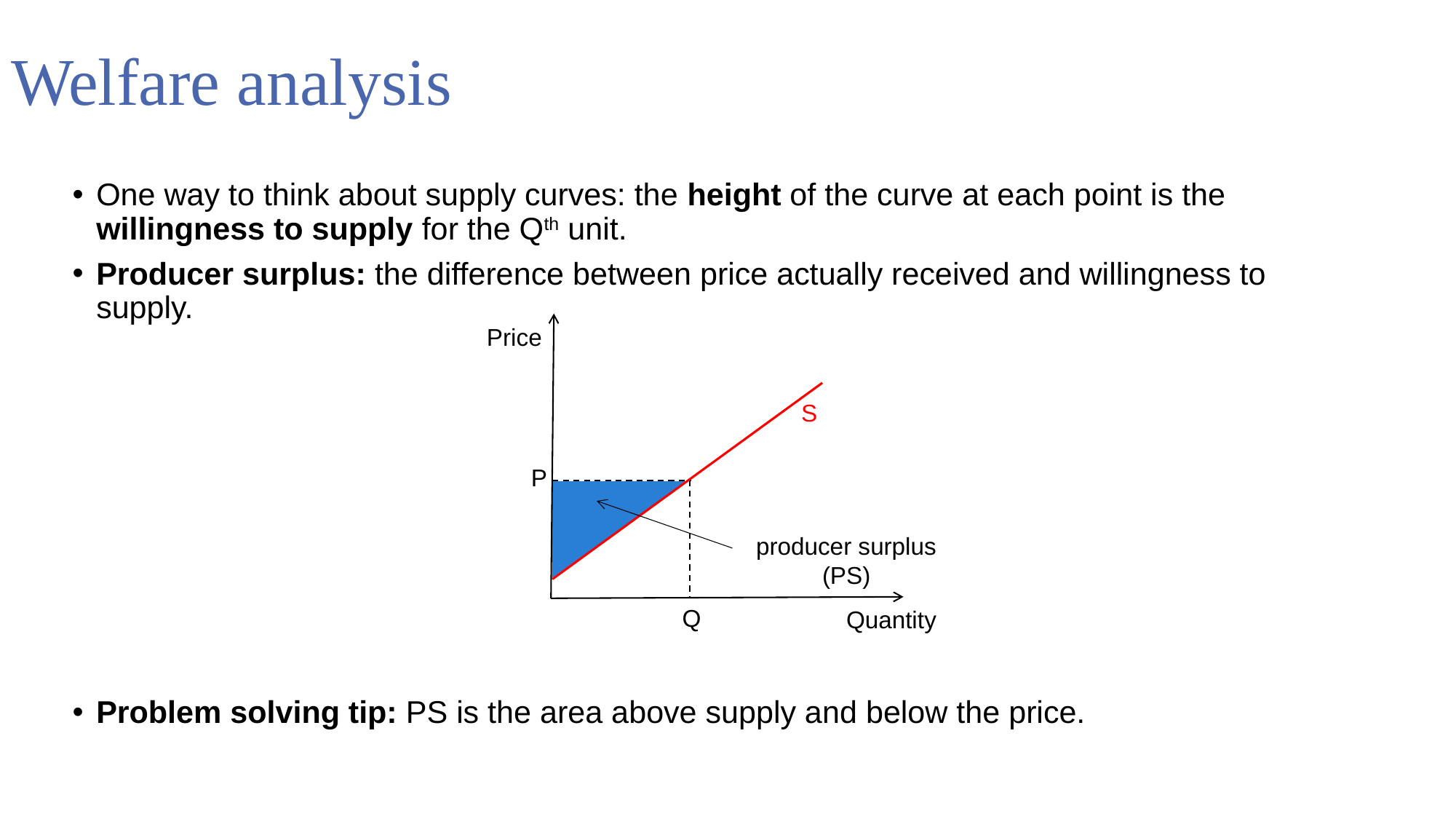

# Welfare analysis
One way to think about supply curves: the height of the curve at each point is the willingness to supply for the Qth unit.
Producer surplus: the difference between price actually received and willingness to supply.

Problem solving tip: PS is the area above supply and below the price.
Price
S
P

producer surplus (PS)
Q
Quantity